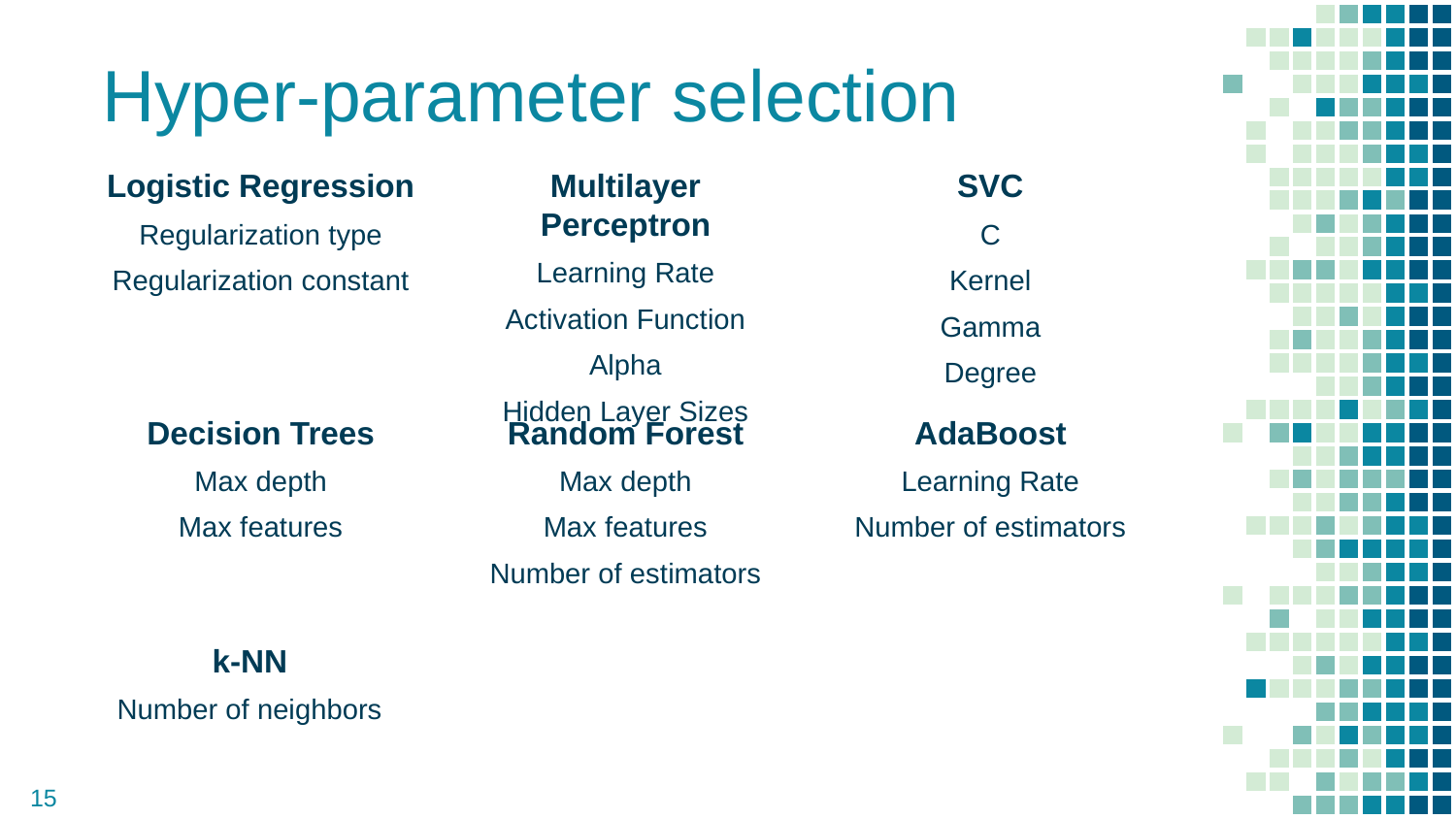

# Hyper-parameter selection
Logistic Regression
Regularization type
Regularization constant
Multilayer Perceptron
Learning Rate
Activation Function
Alpha
Hidden Layer Sizes
SVC
C
Kernel
Gamma
Degree

Decision Trees
Max depth
Max features

Random Forest
Max depth
Max features
Number of estimators
AdaBoost
Learning Rate
Number of estimators
k-NN
Number of neighbors

15